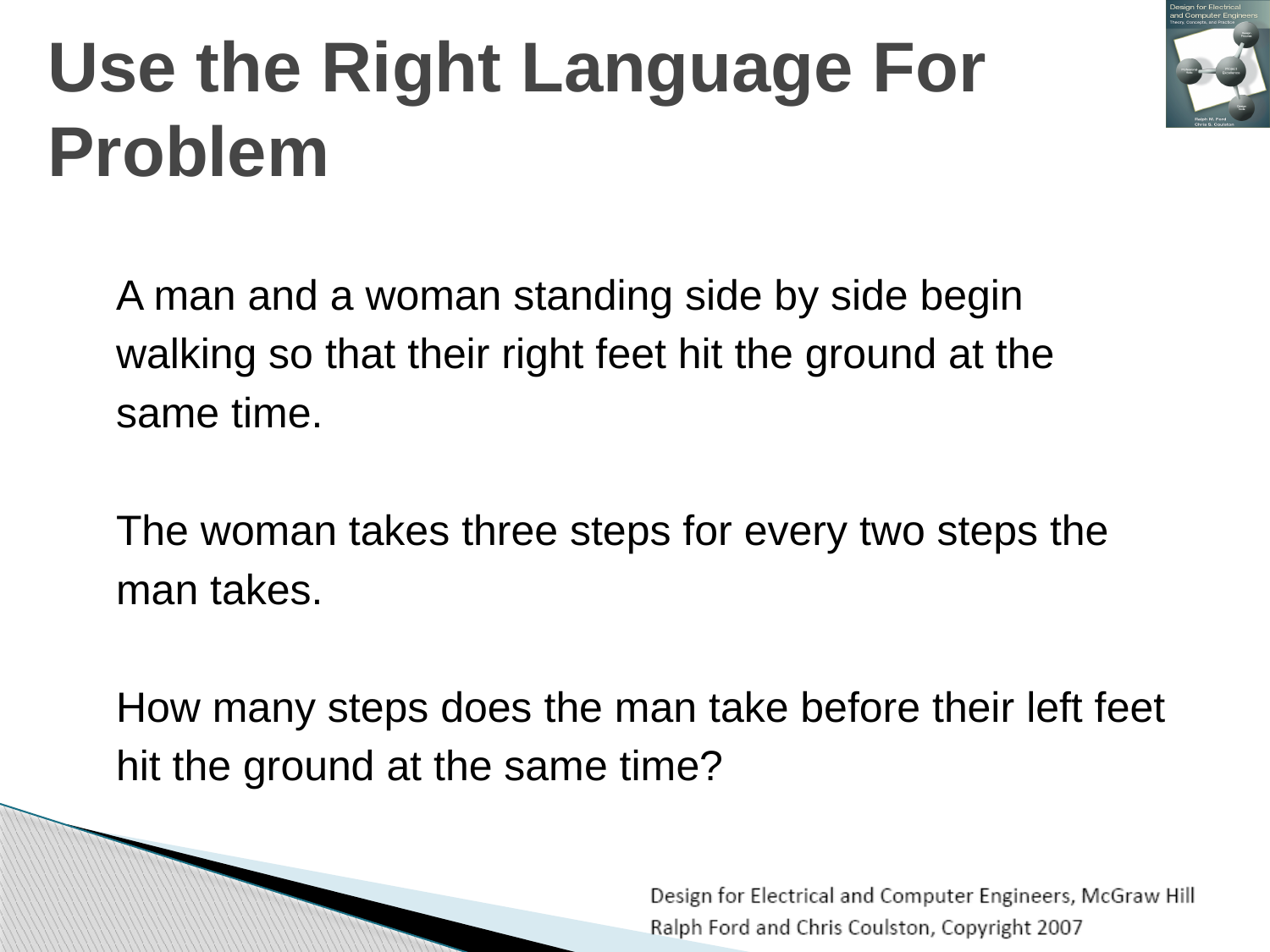

Use the Right Language For Problem

A man and a woman standing side by side begin walking so that their right feet hit the ground at the same time.

The woman takes three steps for every two steps the man takes.

How many steps does the man take before their left feet hit the ground at the same time?